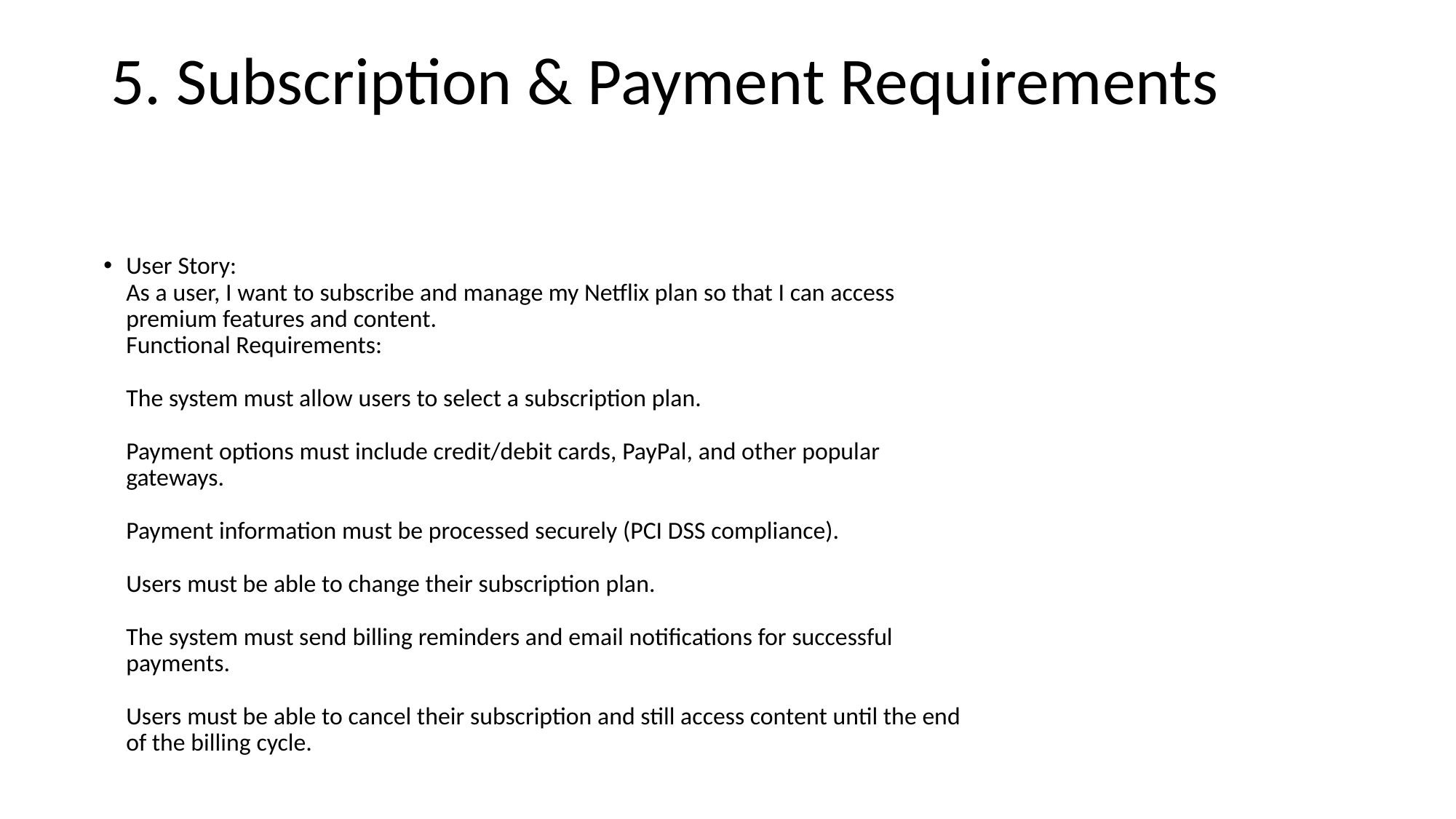

# 5. Subscription & Payment Requirements
User Story:
As a user, I want to subscribe and manage my Netflix plan so that I can access
premium features and content.
Functional Requirements:
The system must allow users to select a subscription plan.
Payment options must include credit/debit cards, PayPal, and other popular
gateways.
Payment information must be processed securely (PCI DSS compliance).
Users must be able to change their subscription plan.
The system must send billing reminders and email notifications for successful
payments.
Users must be able to cancel their subscription and still access content until the end
of the billing cycle.